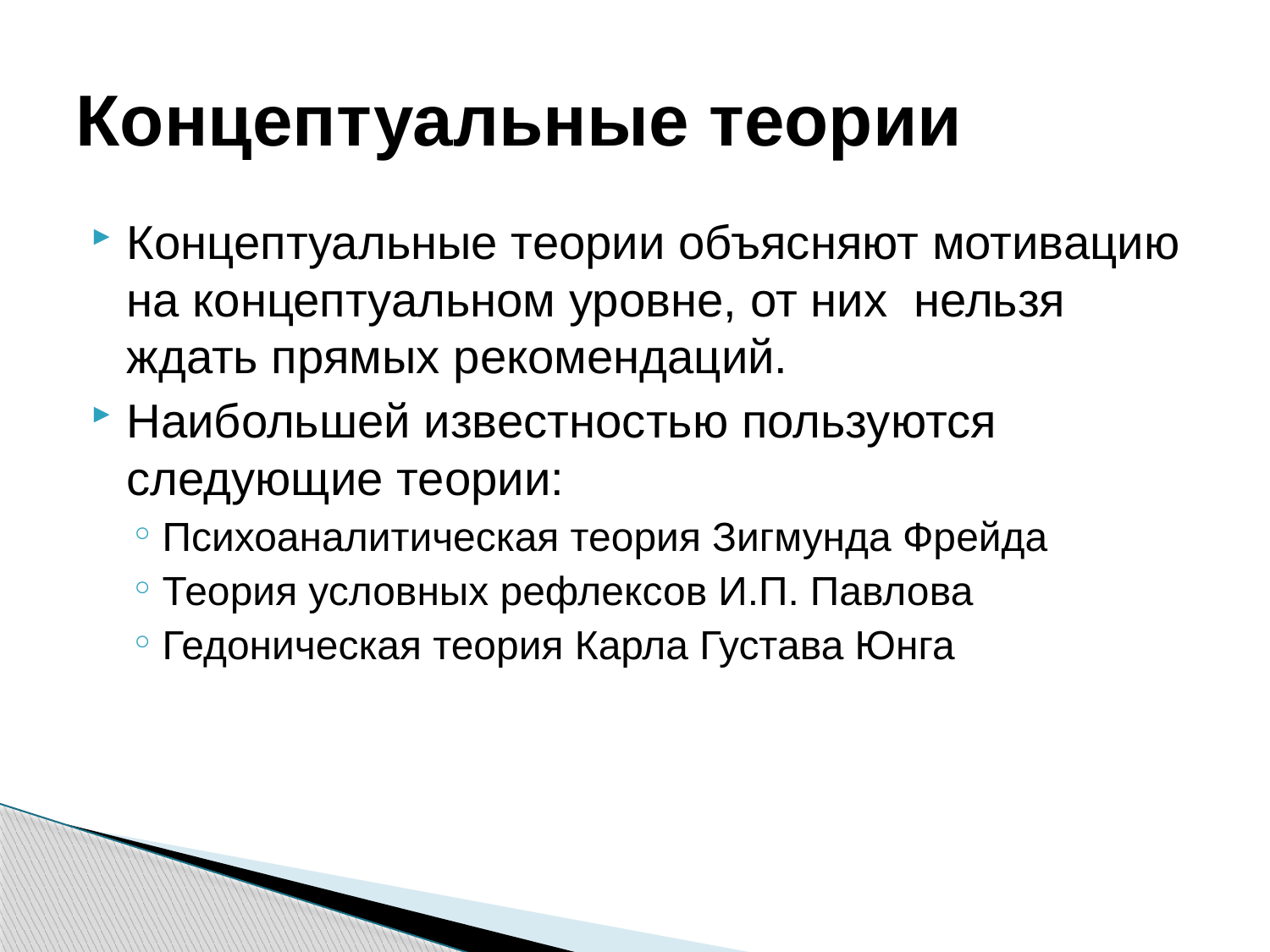

# Концептуальные теории
Концептуальные теории объясняют мотивацию на концептуальном уровне, от них  нельзя ждать прямых рекомендаций.
Наибольшей известностью пользуются следующие теории:
Психоаналитическая теория Зигмунда Фрейда
Теория условных рефлексов И.П. Павлова
Гедоническая теория Карла Густава Юнга